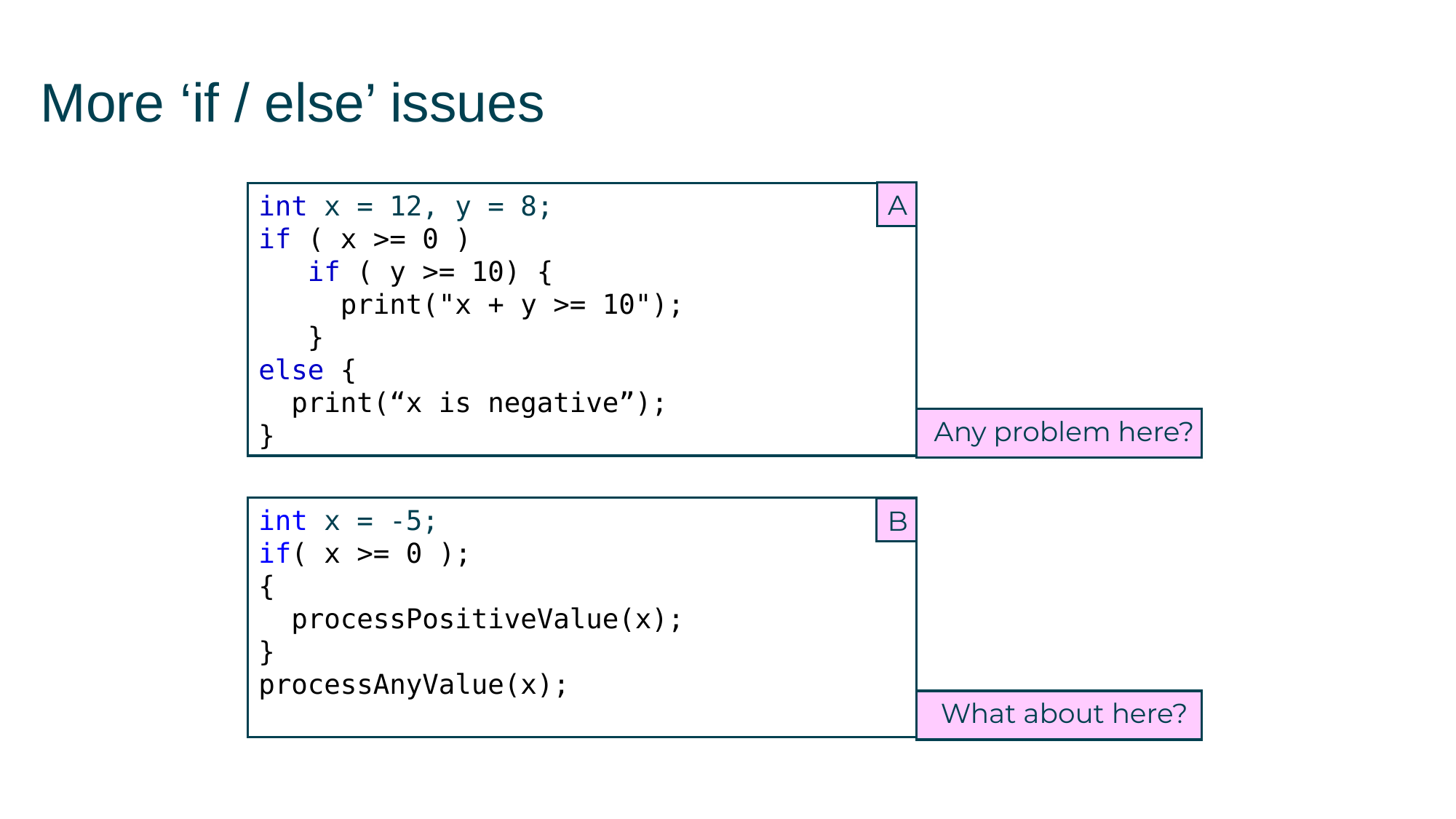

# More ‘if / else’ issues
A
int x = 12, y = 8;
if ( x >= 0 )
   if ( y >= 10) {
     print("x + y >= 10");
   }
else {
  print(“x is negative”);
}
Any problem here?
int x = -5;
if( x >= 0 );
{
  processPositiveValue(x);
}
processAnyValue(x);

B
What about here?